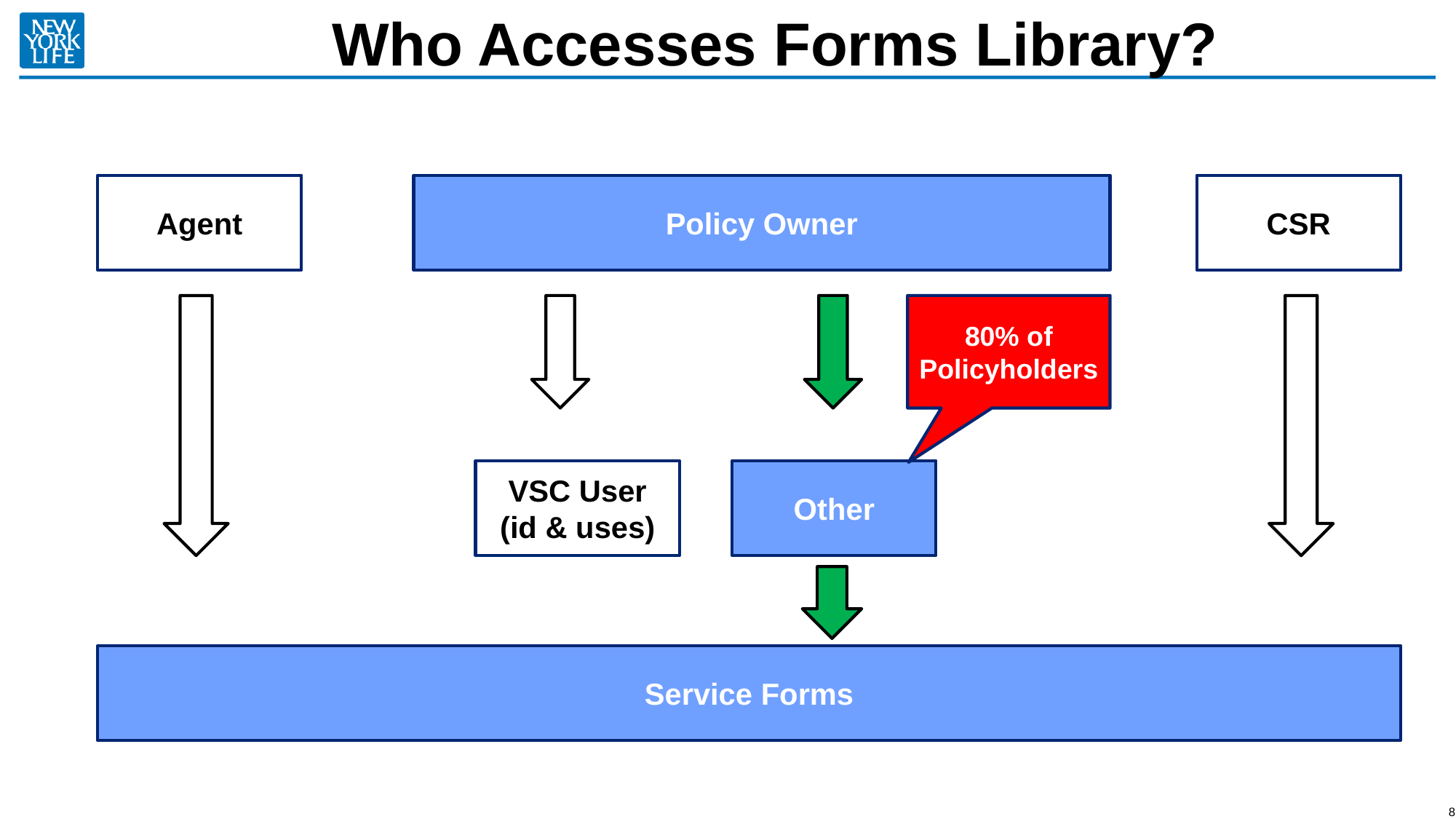

Who Accesses Forms Library?
Agent
Policy Owner
CSR
80% of Policyholders

VSC User
(id & uses)
Other

Service Forms
8